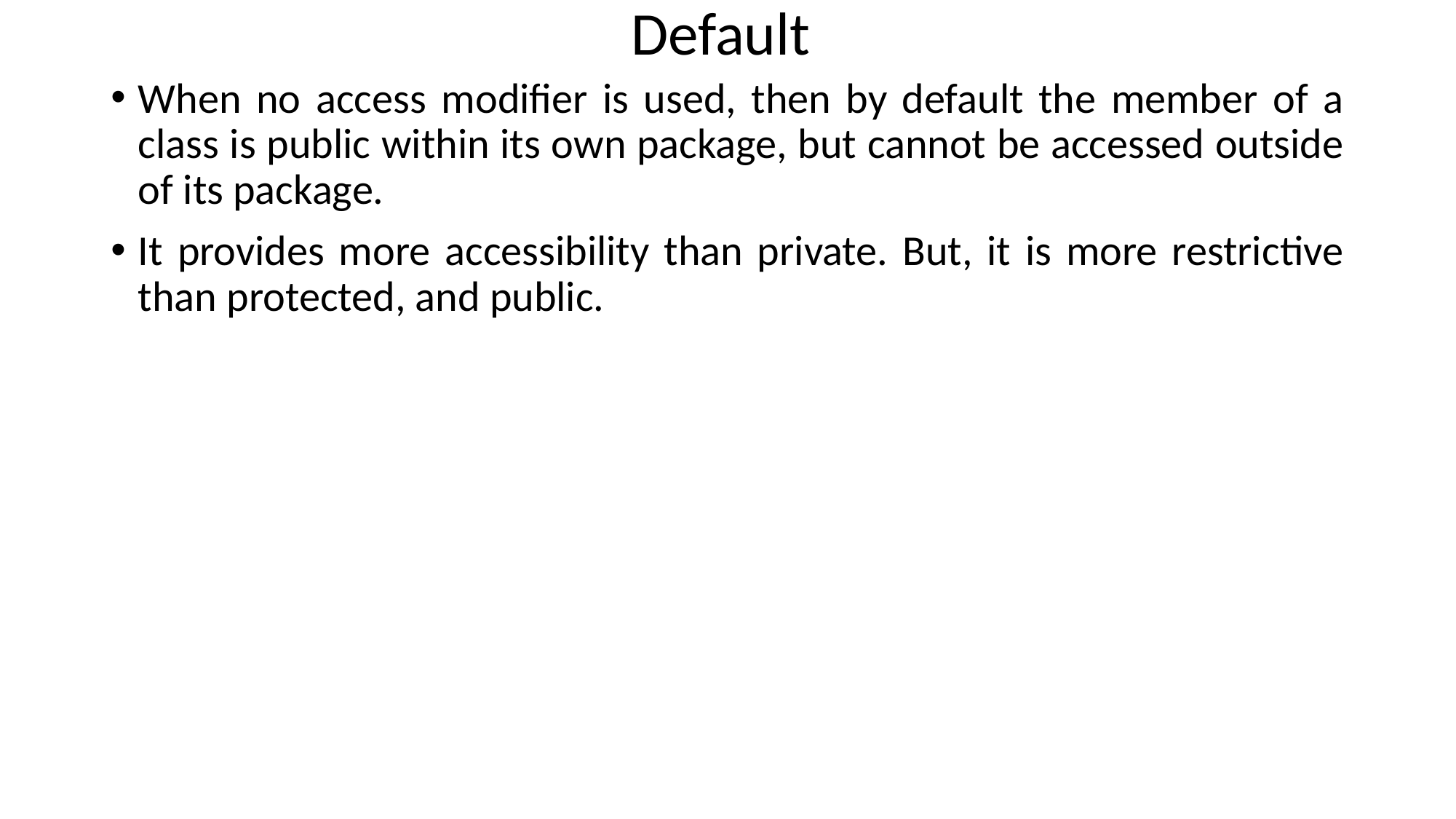

# Default
When no access modifier is used, then by default the member of a class is public within its own package, but cannot be accessed outside of its package.
It provides more accessibility than private. But, it is more restrictive than protected, and public.